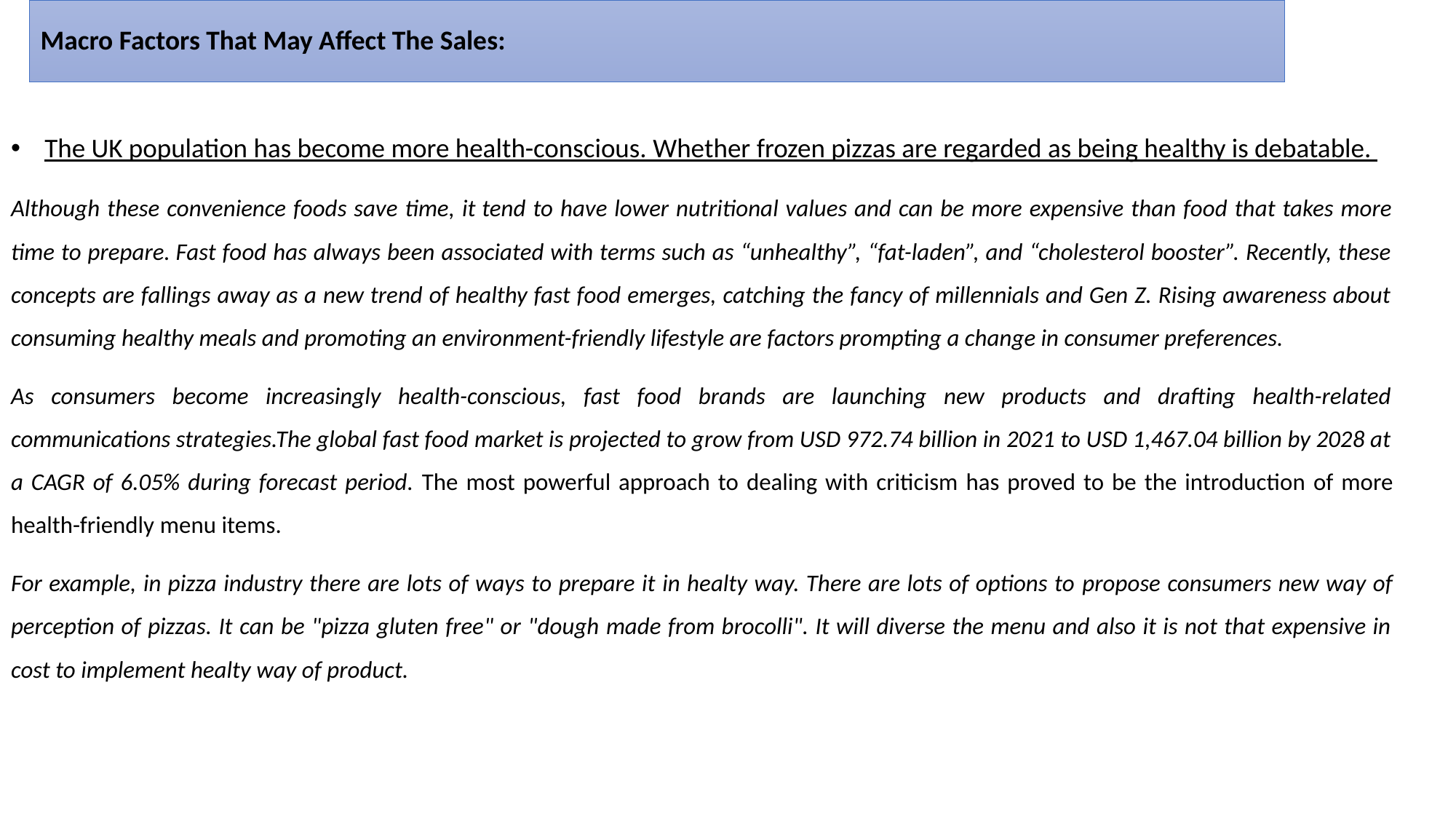

# Macro Factors That May Affect The Sales:

The UK population has become more health-conscious. Whether frozen pizzas are regarded as being healthy is debatable.
Although these convenience foods save time, it tend to have lower nutritional values and can be more expensive than food that takes more time to prepare. Fast food has always been associated with terms such as “unhealthy”, “fat-laden”, and “cholesterol booster”. Recently, these concepts are fallings away as a new trend of healthy fast food emerges, catching the fancy of millennials and Gen Z. Rising awareness about consuming healthy meals and promoting an environment-friendly lifestyle are factors prompting a change in consumer preferences.
As consumers become increasingly health-conscious, fast food brands are launching new products and drafting health-related communications strategies.The global fast food market is projected to grow from USD 972.74 billion in 2021 to USD 1,467.04 billion by 2028 at a CAGR of 6.05% during forecast period. The most powerful approach to dealing with criticism has proved to be the introduction of more health-friendly menu items.
For example, in pizza industry there are lots of ways to prepare it in healty way. There are lots of options to propose consumers new way of perception of pizzas. It can be "pizza gluten free" or "dough made from brocolli". It will diverse the menu and also it is not that expensive in cost to implement healty way of product.